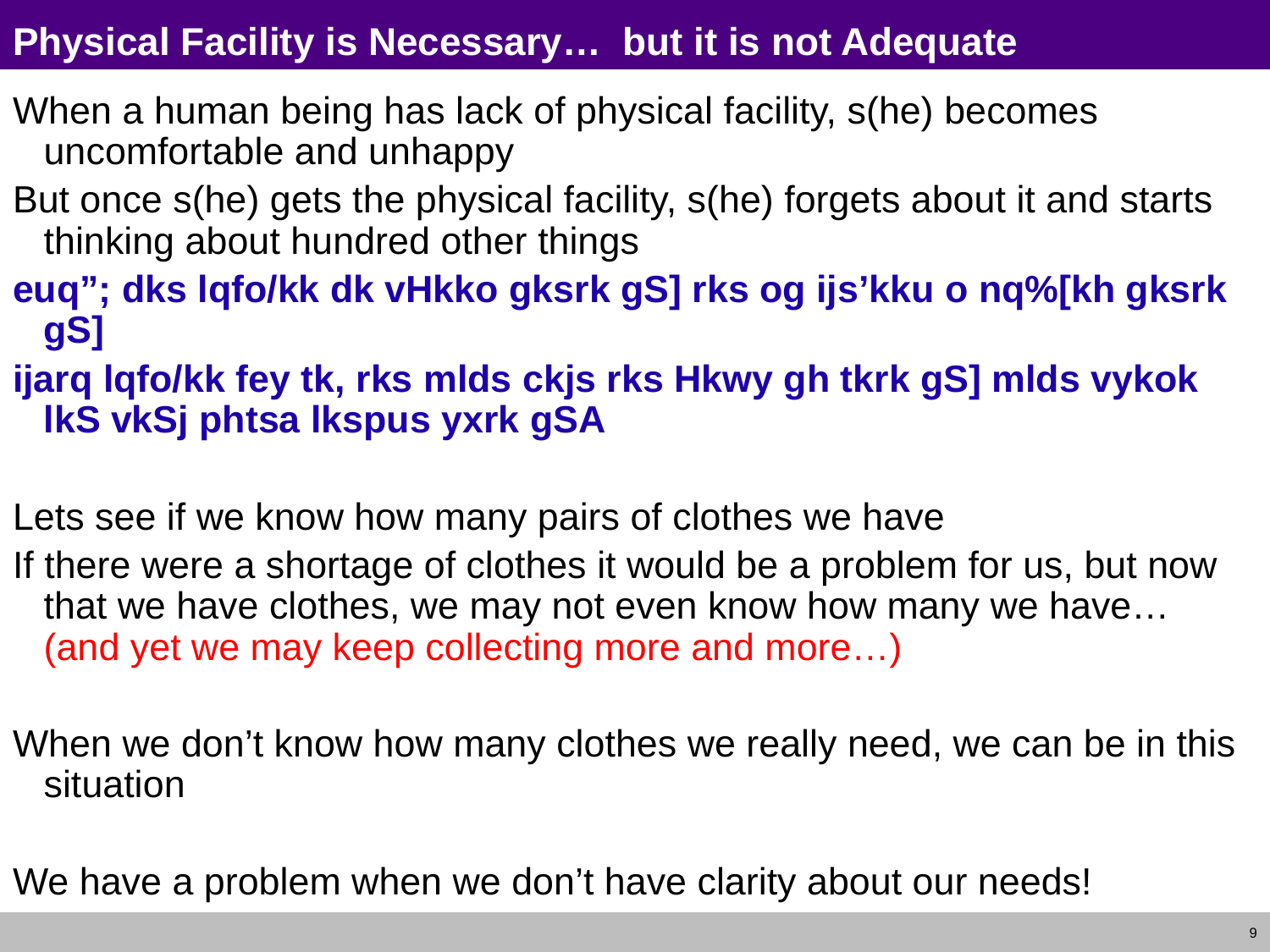

# Physical Facility is Necessary…  but it is not Adequate
When a human being has lack of physical facility, s(he) becomes uncomfortable and unhappy
But once s(he) gets the physical facility, s(he) forgets about it and starts thinking about hundred other things
euq”; dks lqfo/kk dk vHkko gksrk gS] rks og ijs’kku o nq%[kh gksrk gS]
ijarq lqfo/kk fey tk, rks mlds ckjs rks Hkwy gh tkrk gS] mlds vykok lkS vkSj phtsa lkspus yxrk gSA

Lets see if we know how many pairs of clothes we have
If there were a shortage of clothes it would be a problem for us, but now that we have clothes, we may not even know how many we have… (and yet we may keep collecting more and more…)

When we don’t know how many clothes we really need, we can be in this situation

We have a problem when we don’t have clarity about our needs!